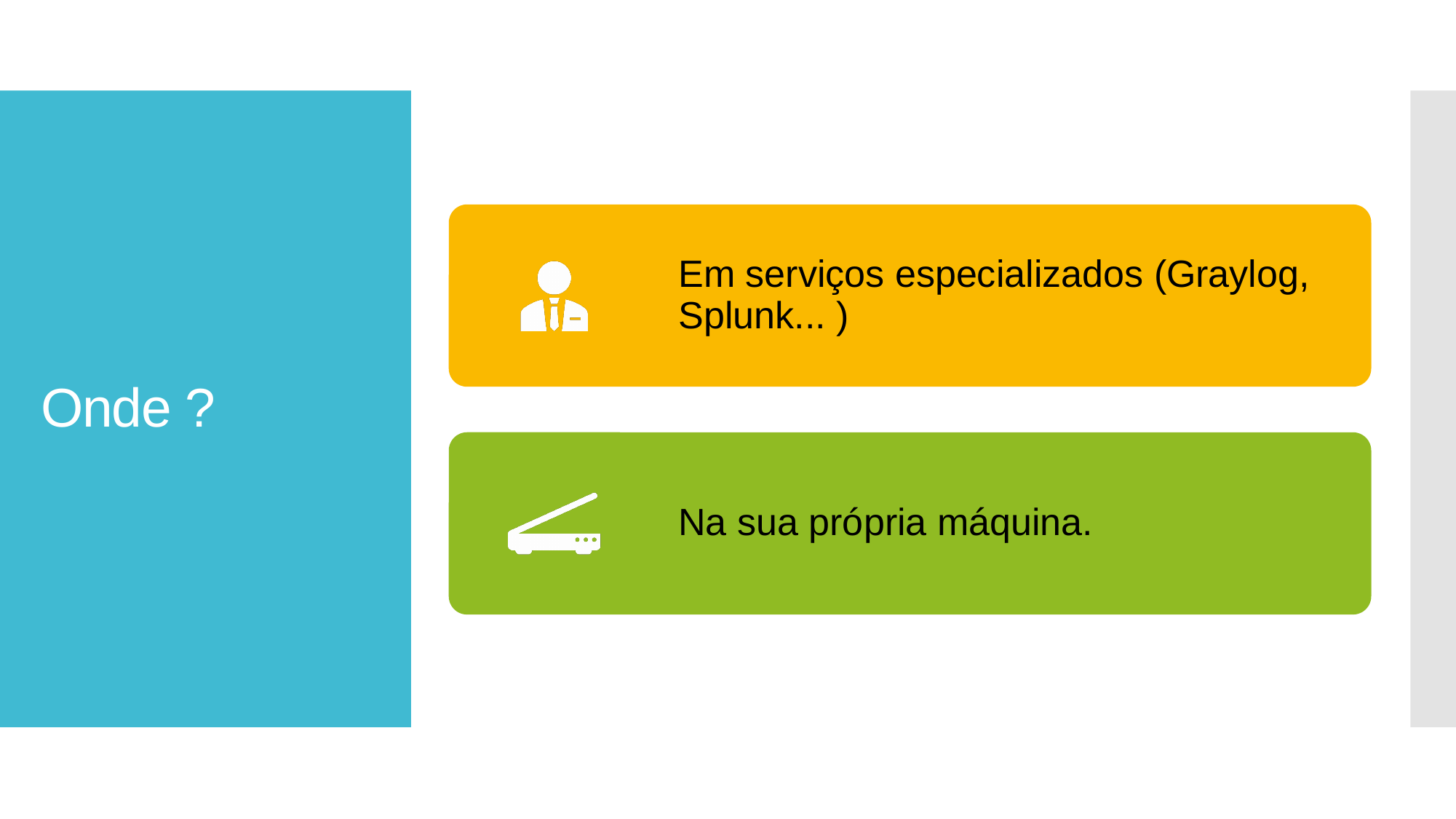

Em serviços especializados (Graylog, Splunk... )
Na sua própria máquina.
# Onde ?